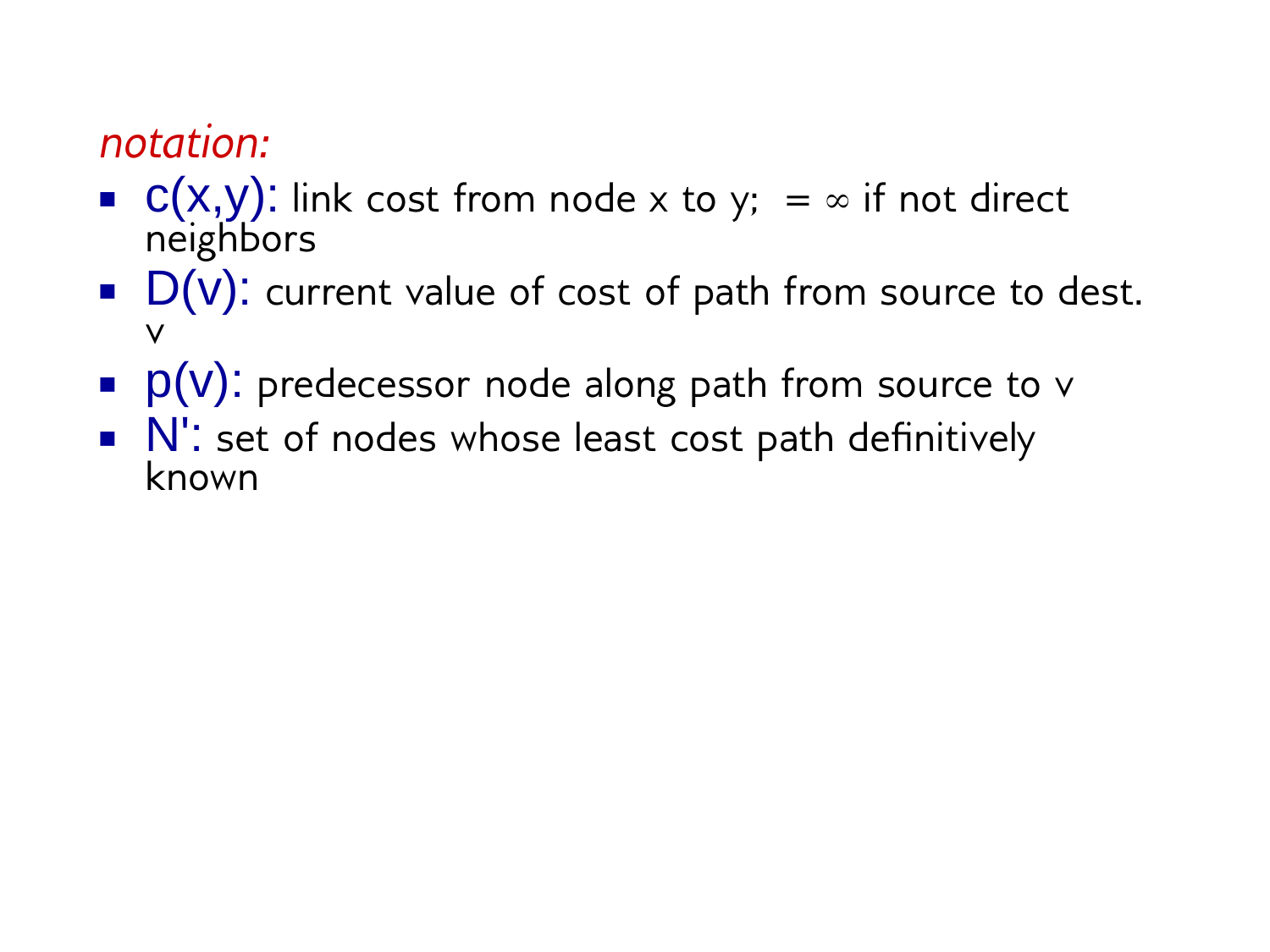

notation:
c(x,y): link cost from node x to y;  = ∞ if not direct neighbors
D(v): current value of cost of path from source to dest. v
p(v): predecessor node along path from source to v
N': set of nodes whose least cost path definitively known